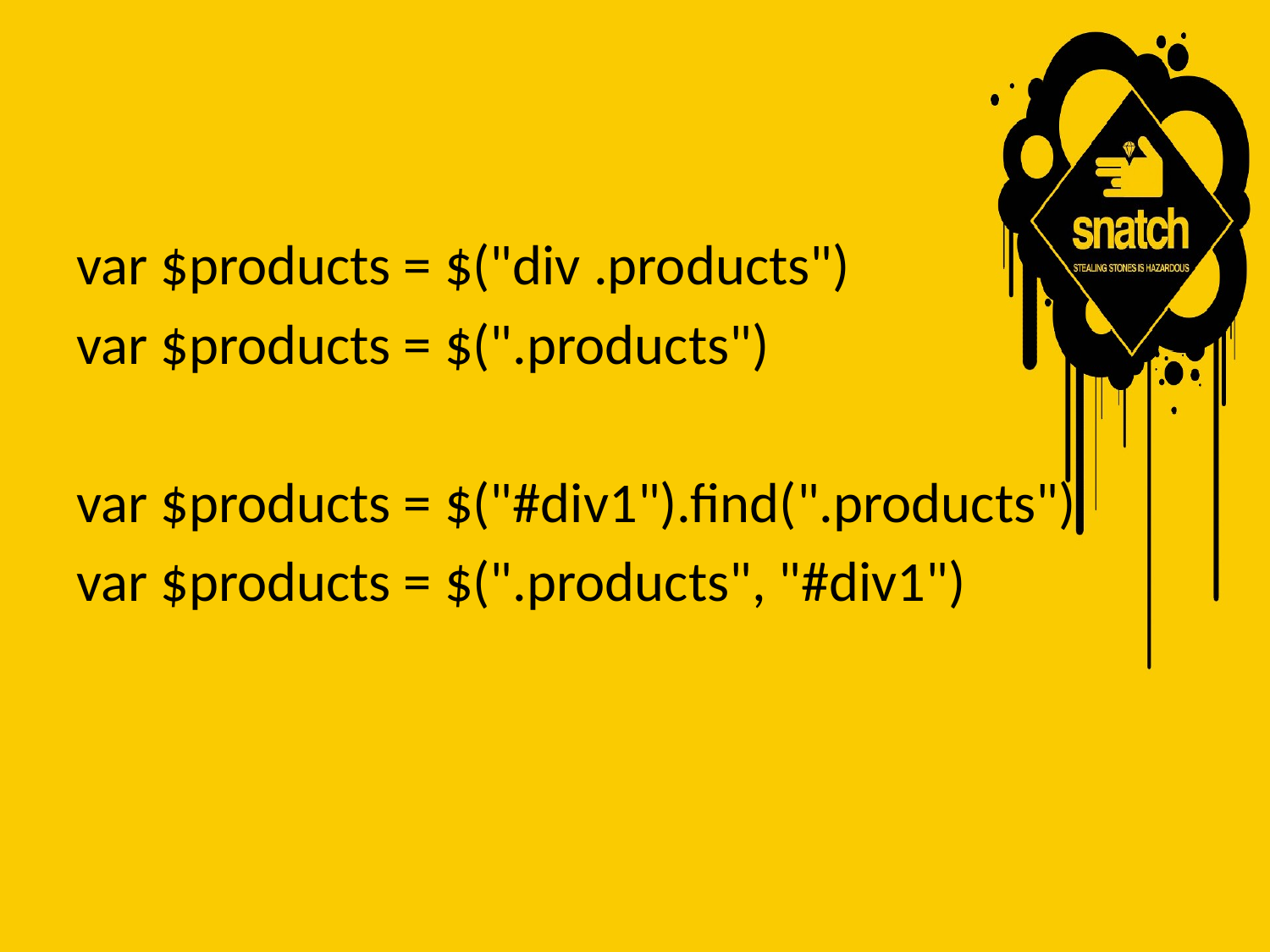

var $products = $("div .products")
var $products = $(".products")

var $products = $("#div1").find(".products")
var $products = $(".products", "#div1")